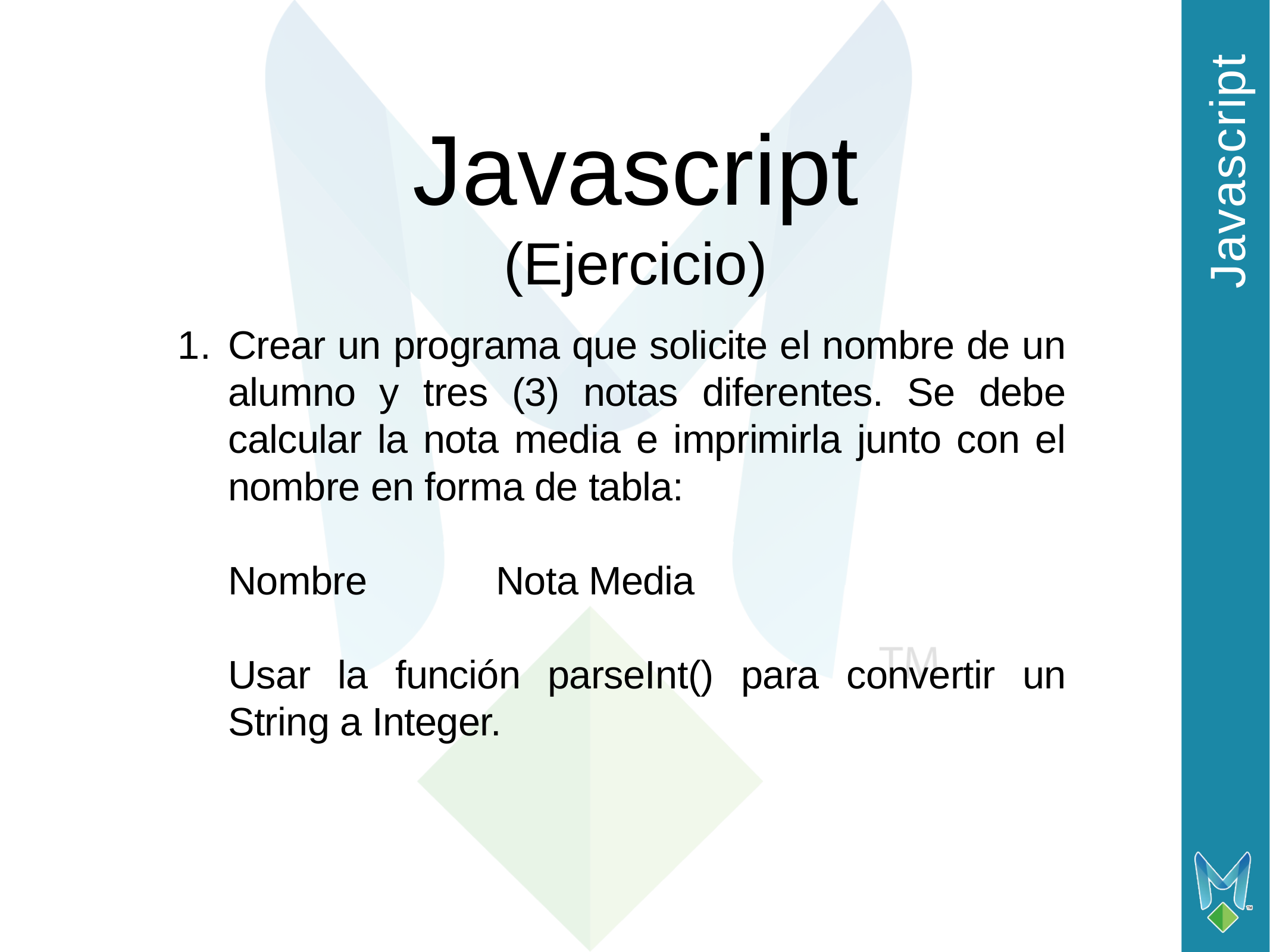

Javascript
# Javascript (Ejercicio)
Crear un programa que solicite el nombre de un alumno y tres (3) notas diferentes. Se debe calcular la nota media e imprimirla junto con el nombre en forma de tabla:

	Nombre		Nota Media

	Usar la función parseInt() para convertir un String a Integer.